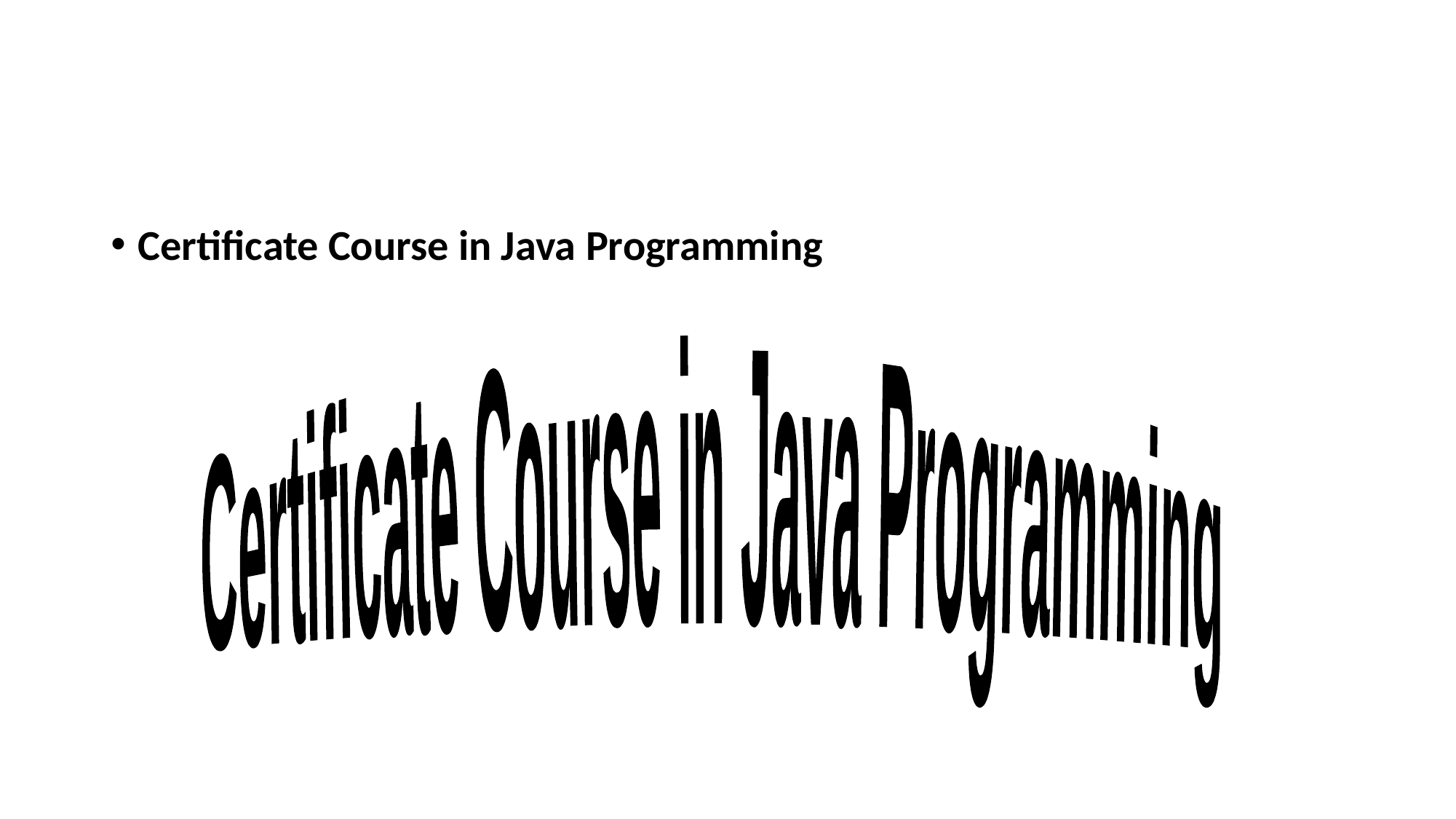

#
Certificate Course in Java Programming
Certificate Course in Java Programming